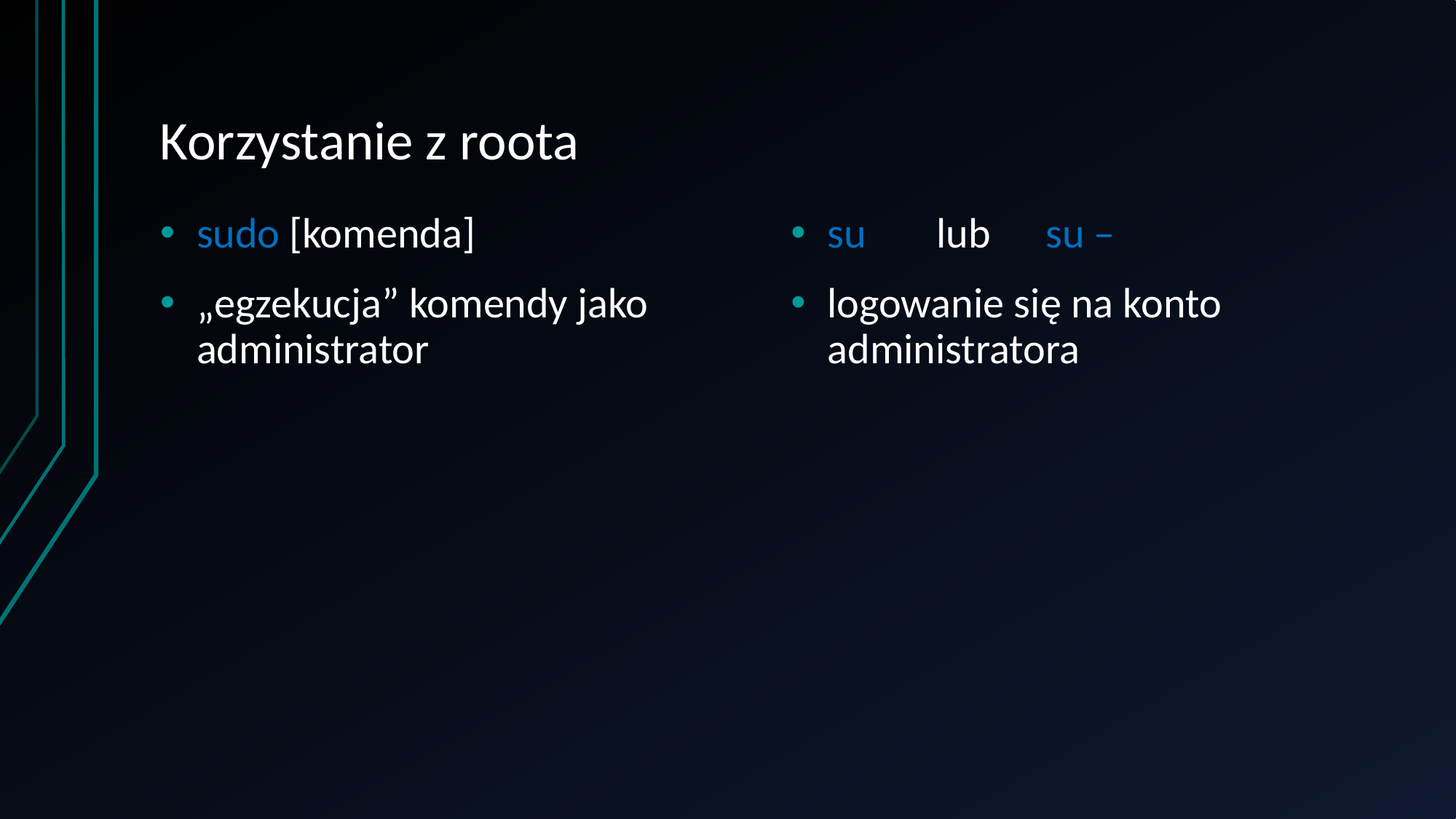

# Korzystanie z roota
sudo [komenda]
„egzekucja” komendy jako administrator
su	lub	su –
logowanie się na konto administratora